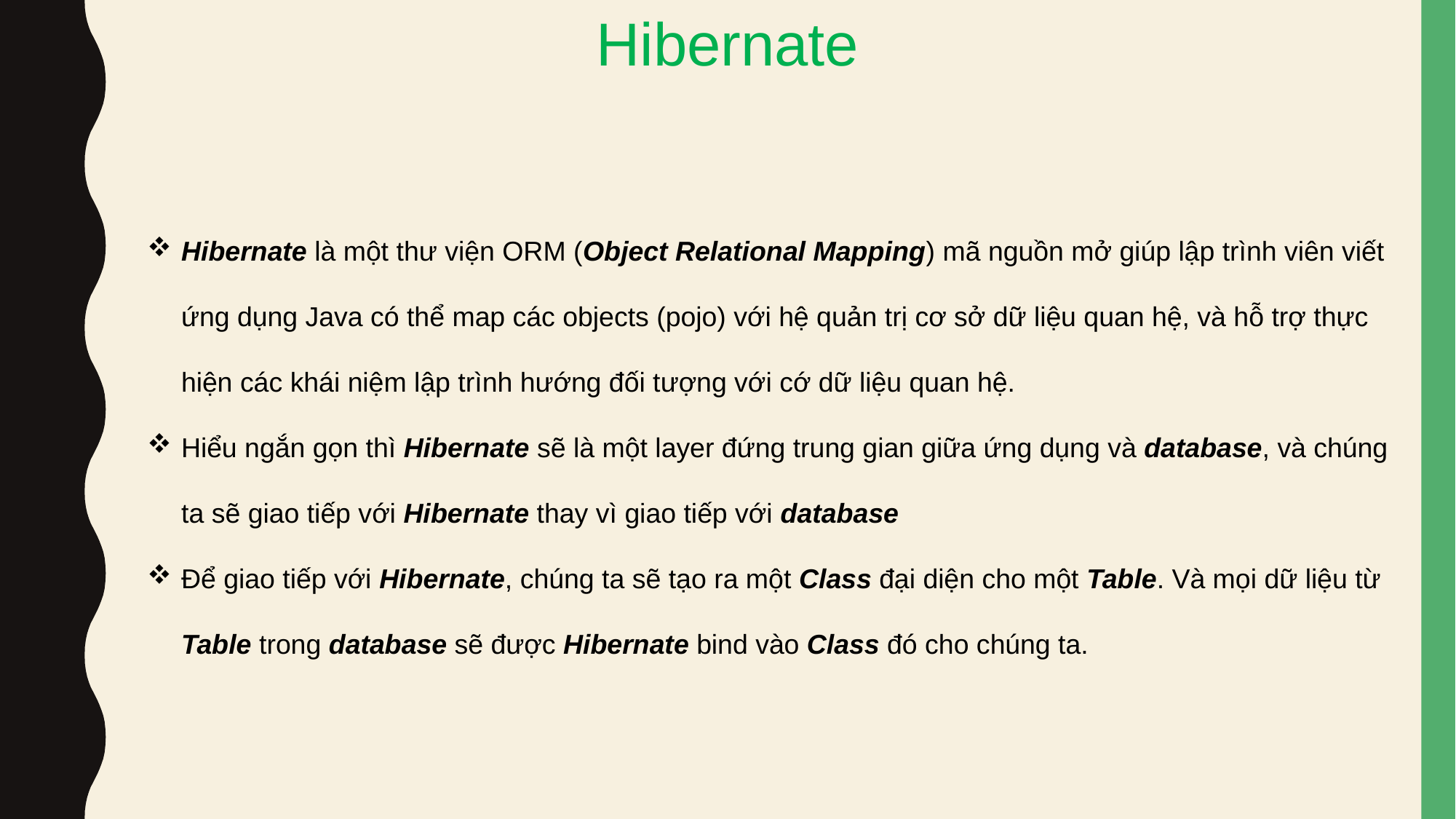

Hibernate
Hibernate là một thư viện ORM (Object Relational Mapping) mã nguồn mở giúp lập trình viên viết ứng dụng Java có thể map các objects (pojo) với hệ quản trị cơ sở dữ liệu quan hệ, và hỗ trợ thực hiện các khái niệm lập trình hướng đối tượng với cớ dữ liệu quan hệ.
Hiểu ngắn gọn thì Hibernate sẽ là một layer đứng trung gian giữa ứng dụng và database, và chúng ta sẽ giao tiếp với Hibernate thay vì giao tiếp với database
Để giao tiếp với Hibernate, chúng ta sẽ tạo ra một Class đại diện cho một Table. Và mọi dữ liệu từ Table trong database sẽ được Hibernate bind vào Class đó cho chúng ta.